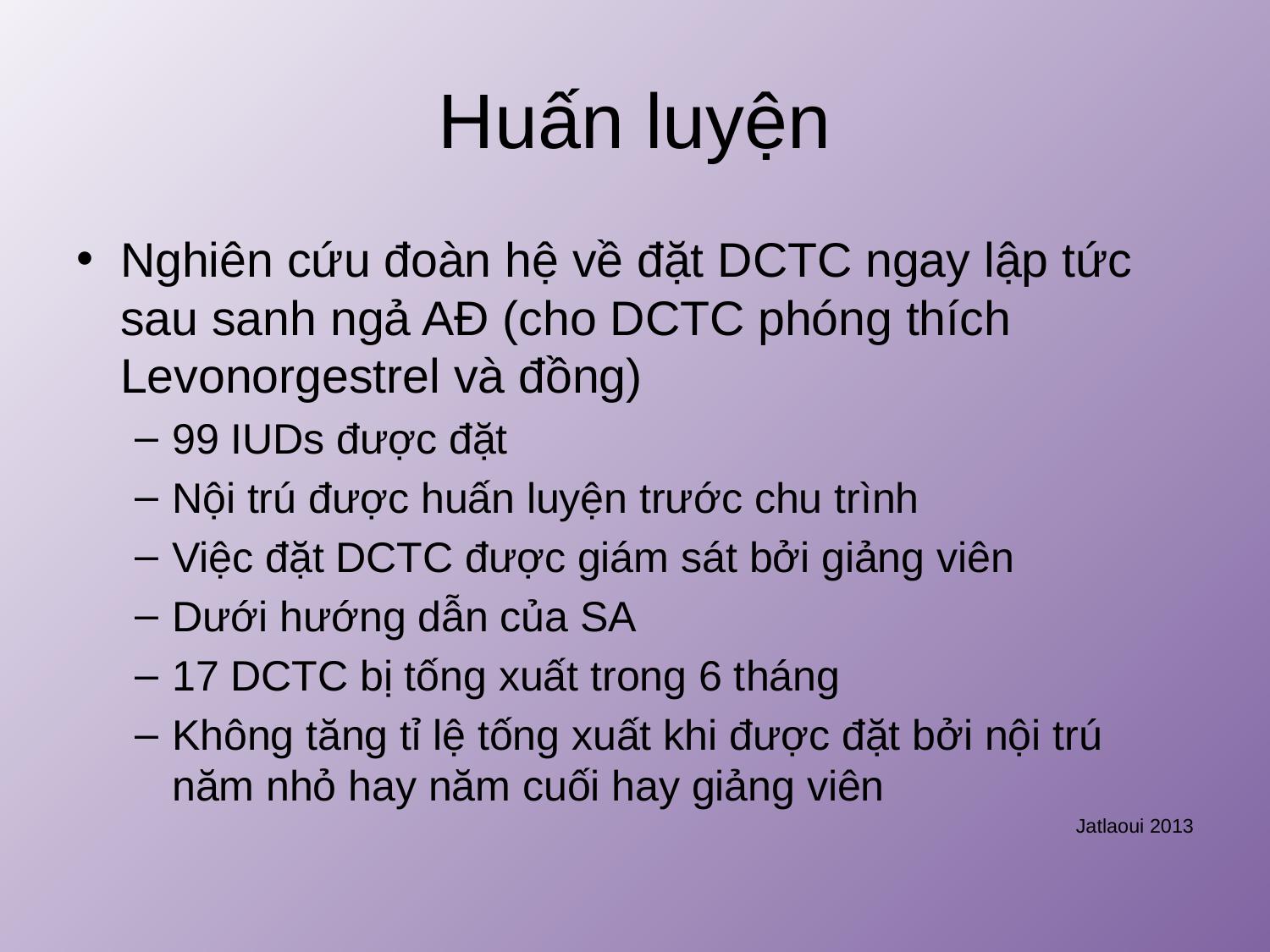

# Huấn luyện
Nghiên cứu đoàn hệ về đặt DCTC ngay lập tức sau sanh ngả AĐ (cho DCTC phóng thích Levonorgestrel và đồng)
99 IUDs được đặt
Nội trú được huấn luyện trước chu trình
Việc đặt DCTC được giám sát bởi giảng viên
Dưới hướng dẫn của SA
17 DCTC bị tống xuất trong 6 tháng
Không tăng tỉ lệ tống xuất khi được đặt bởi nội trú năm nhỏ hay năm cuối hay giảng viên
Jatlaoui 2013